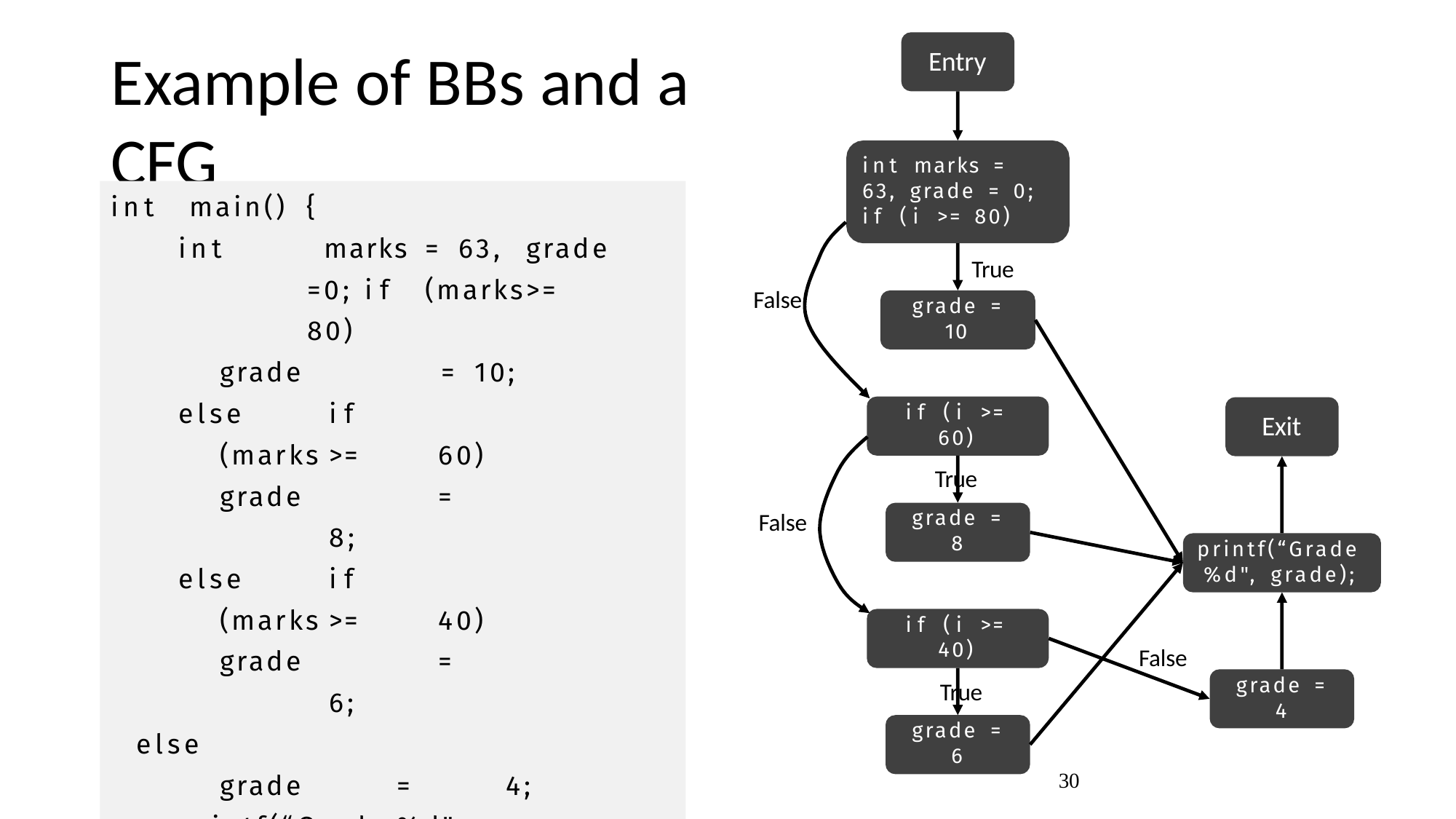

# Example of BBs and a CFG
Entry

int marks = 63, grade = 0; if (i >= 80)
int	main()	{
int		marks	=	63,	grade	=	0; if	(marks	>=	80)
grade	=	10;
else	if	(marks	>=	60) grade		=	8;
else	if	(marks	>=	40) grade		=	6;
else
grade	=	4;  printf(“Grade	%d",	grade); return	0;
}
True
grade = 10
False

if (i >= 60)
True
grade = 8

Exit
False
printf(“Grade
%d", grade);
if (i >= 40)
True
grade = 6
False
grade = 4
30